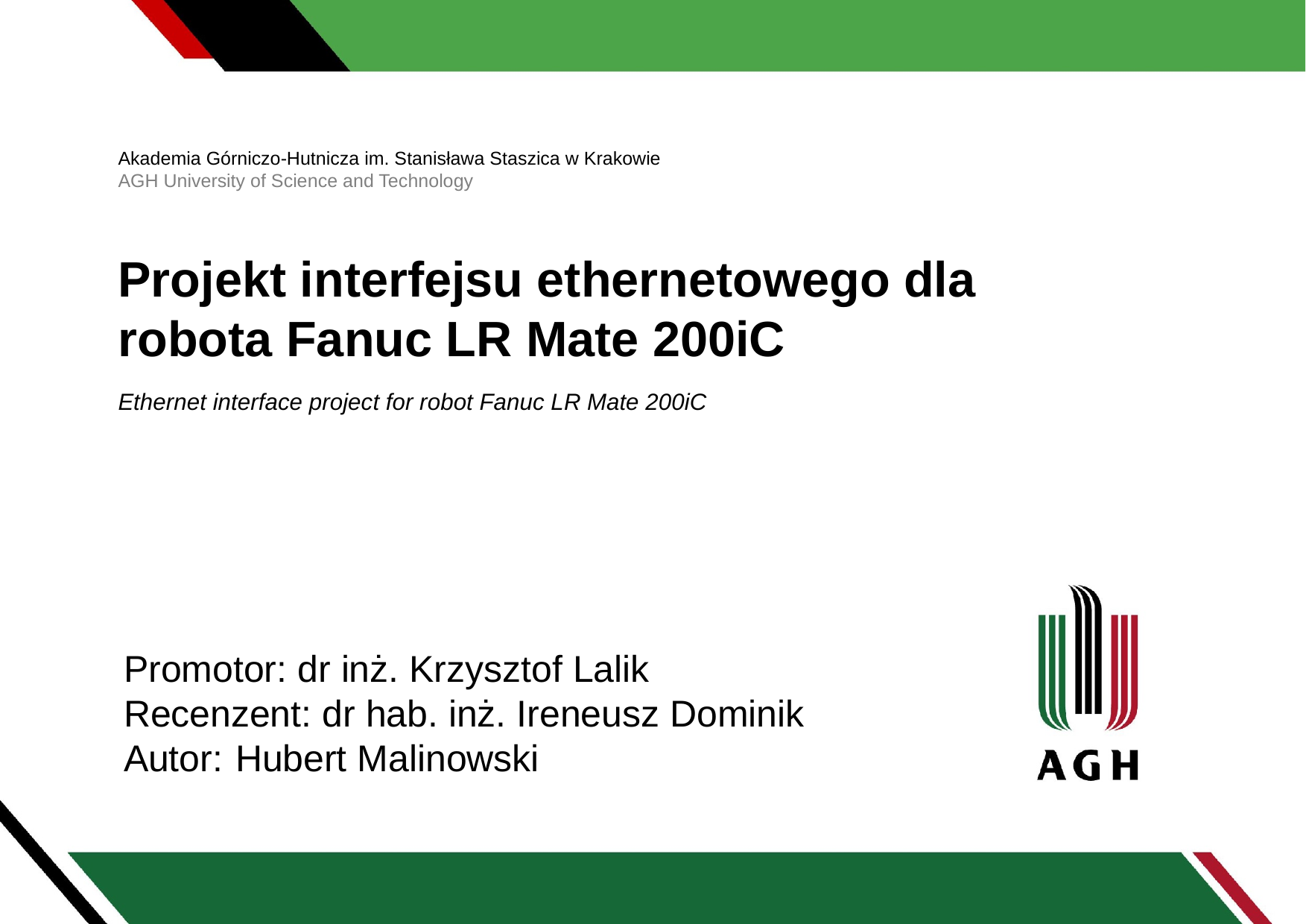

Akademia Górniczo-Hutnicza im. Stanisława Staszica w Krakowie
AGH University of Science and Technology
Projekt interfejsu ethernetowego dla robota Fanuc LR Mate 200iC
Ethernet interface project for robot Fanuc LR Mate 200iC

Promotor: dr inż. Krzysztof Lalik
Recenzent: dr hab. inż. Ireneusz Dominik
Autor:	Hubert Malinowski